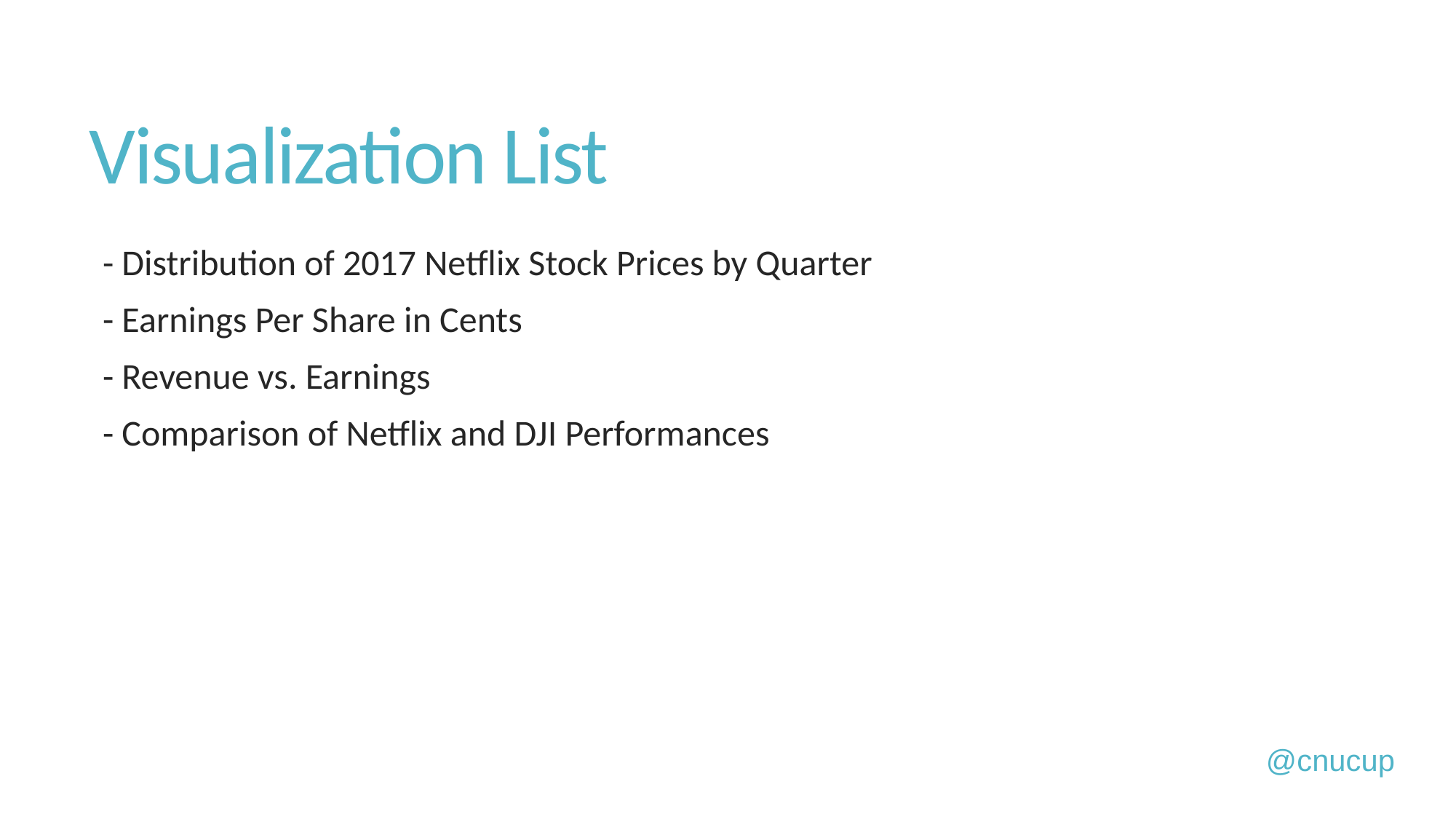

# Visualization List
- Distribution of 2017 Netflix Stock Prices by Quarter
- Earnings Per Share in Cents
- Revenue vs. Earnings
- Comparison of Netflix and DJI Performances
@cnucup